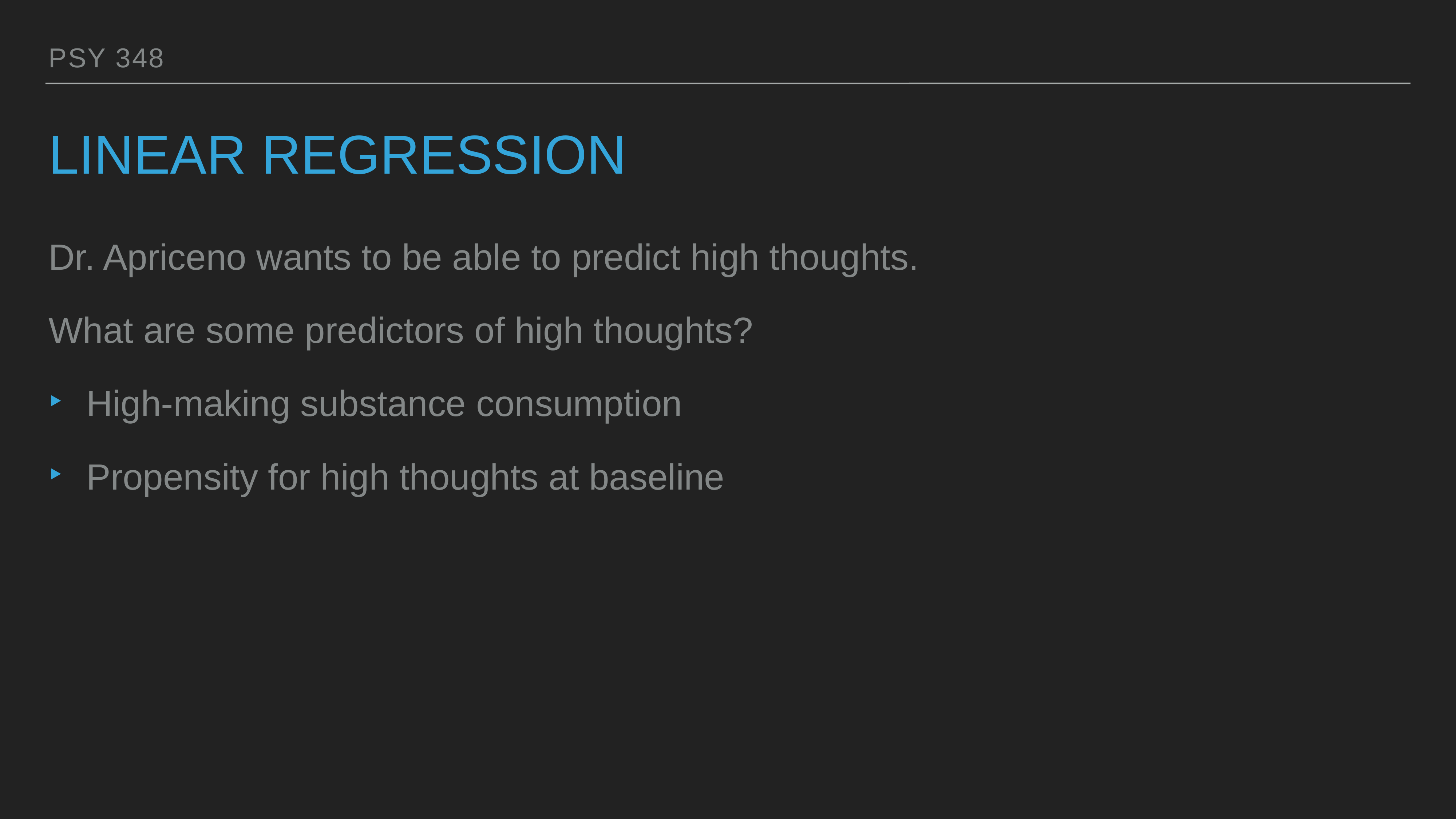

PSY 348
# Linear Regression
Dr. Apriceno wants to be able to predict high thoughts.
What are some predictors of high thoughts?
High-making substance consumption
Propensity for high thoughts at baseline